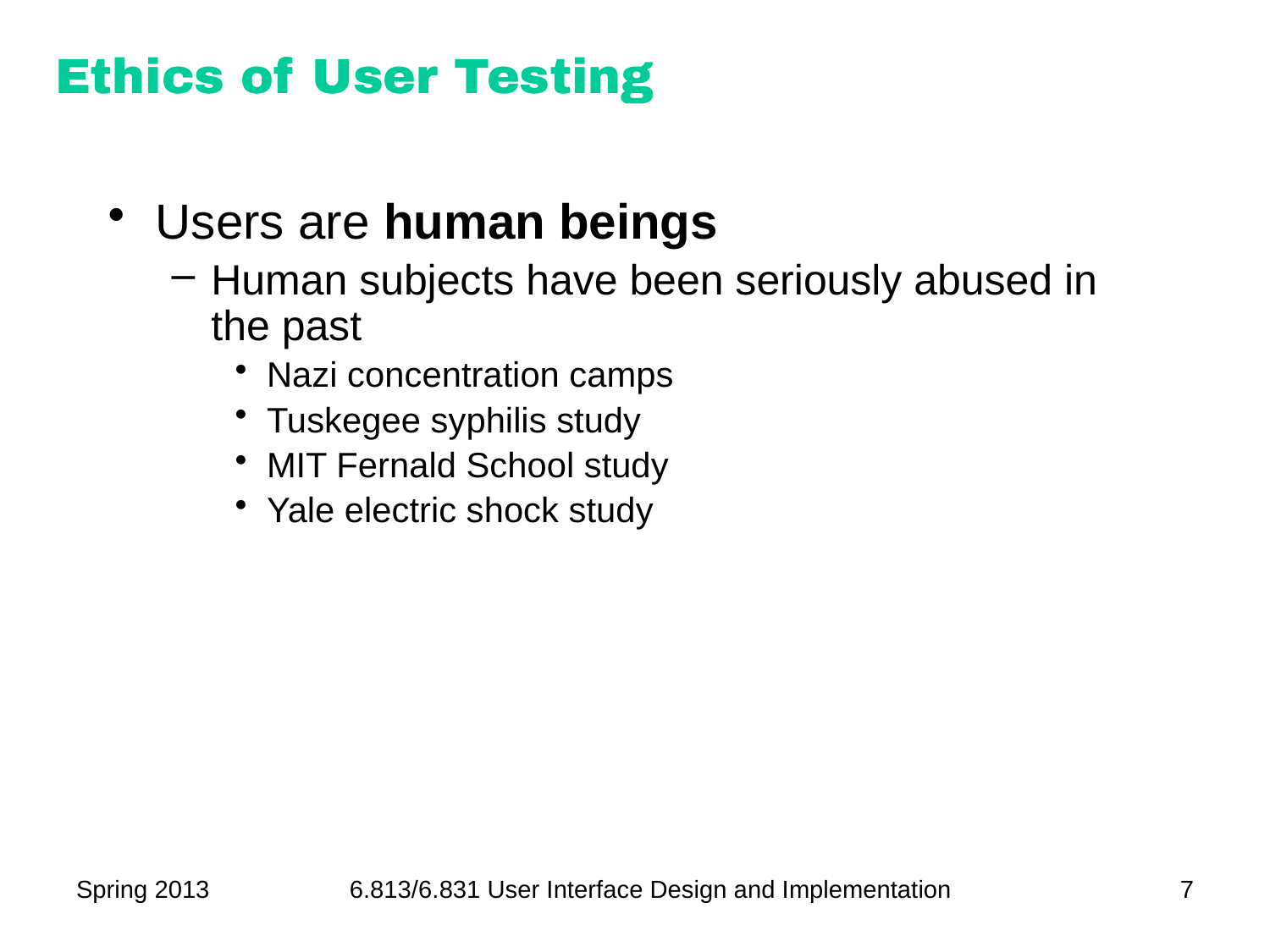

# Ethics of User Testing
Users are human beings
Human subjects have been seriously abused in the past
Nazi concentration camps
Tuskegee syphilis study
MIT Fernald School study
Yale electric shock study
Spring 2013
6.813/6.831 User Interface Design and Implementation
7